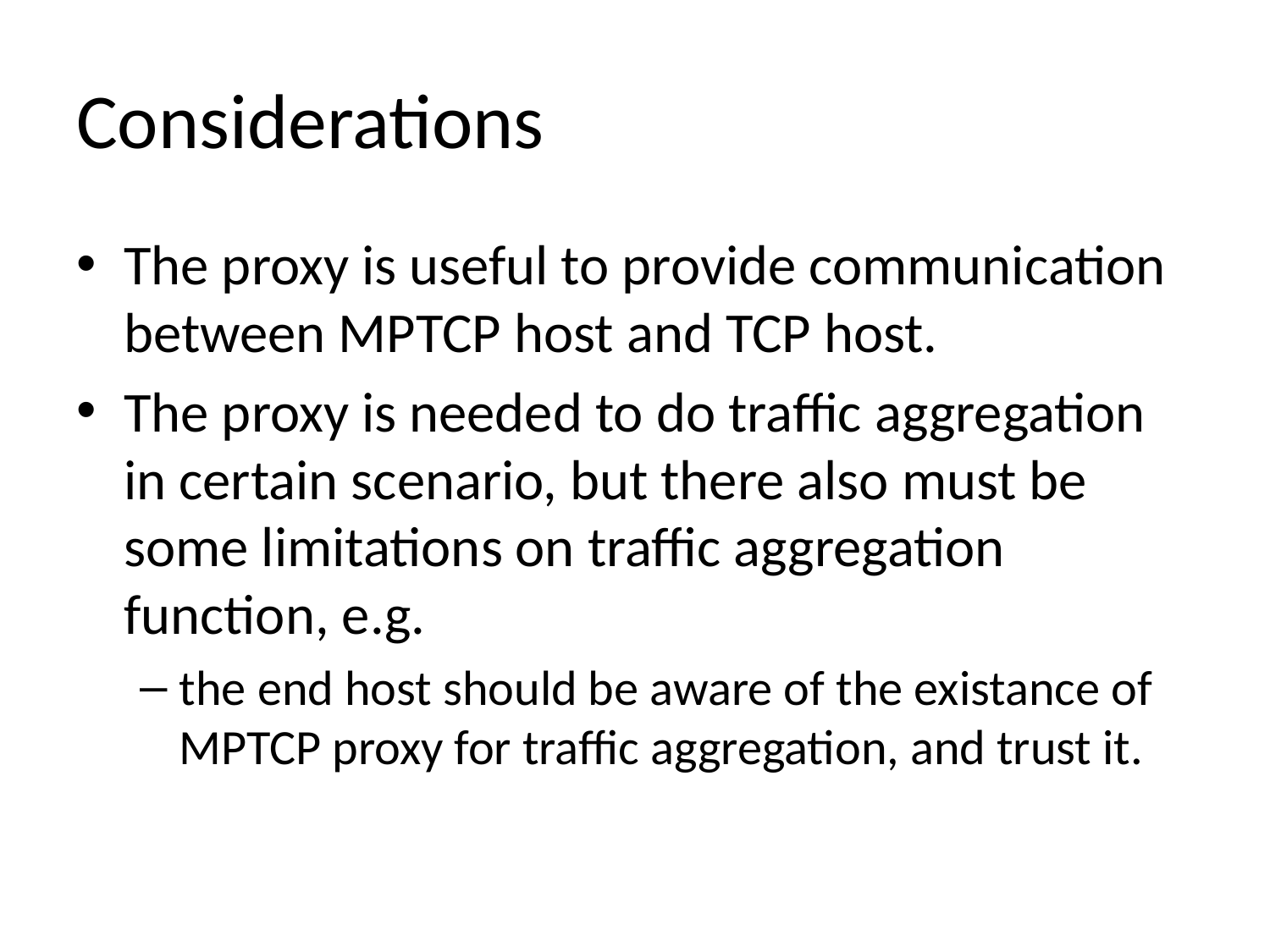

# Considerations
The proxy is useful to provide communication between MPTCP host and TCP host.
The proxy is needed to do traffic aggregation in certain scenario, but there also must be some limitations on traffic aggregation function, e.g.
the end host should be aware of the existance of MPTCP proxy for traffic aggregation, and trust it.